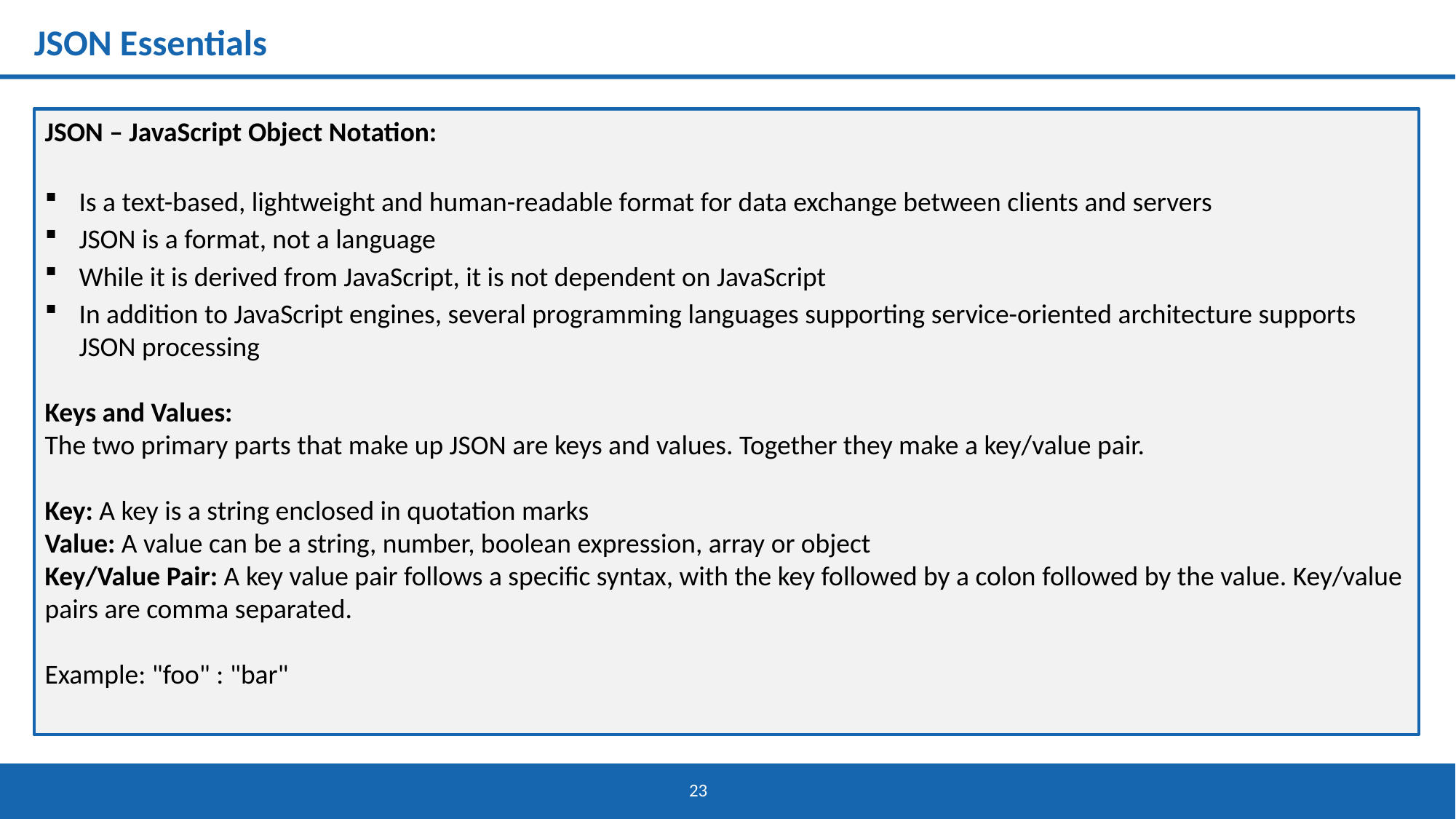

# JSON Essentials
JSON – JavaScript Object Notation:

Is a text-based, lightweight and human-readable format for data exchange between clients and servers
JSON is a format, not a language
While it is derived from JavaScript, it is not dependent on JavaScript
In addition to JavaScript engines, several programming languages supporting service-oriented architecture supports JSON processing

Keys and Values:
The two primary parts that make up JSON are keys and values. Together they make a key/value pair.

Key: A key is a string enclosed in quotation marks
Value: A value can be a string, number, boolean expression, array or object
Key/Value Pair: A key value pair follows a specific syntax, with the key followed by a colon followed by the value. Key/value pairs are comma separated.

Example: "foo" : "bar"